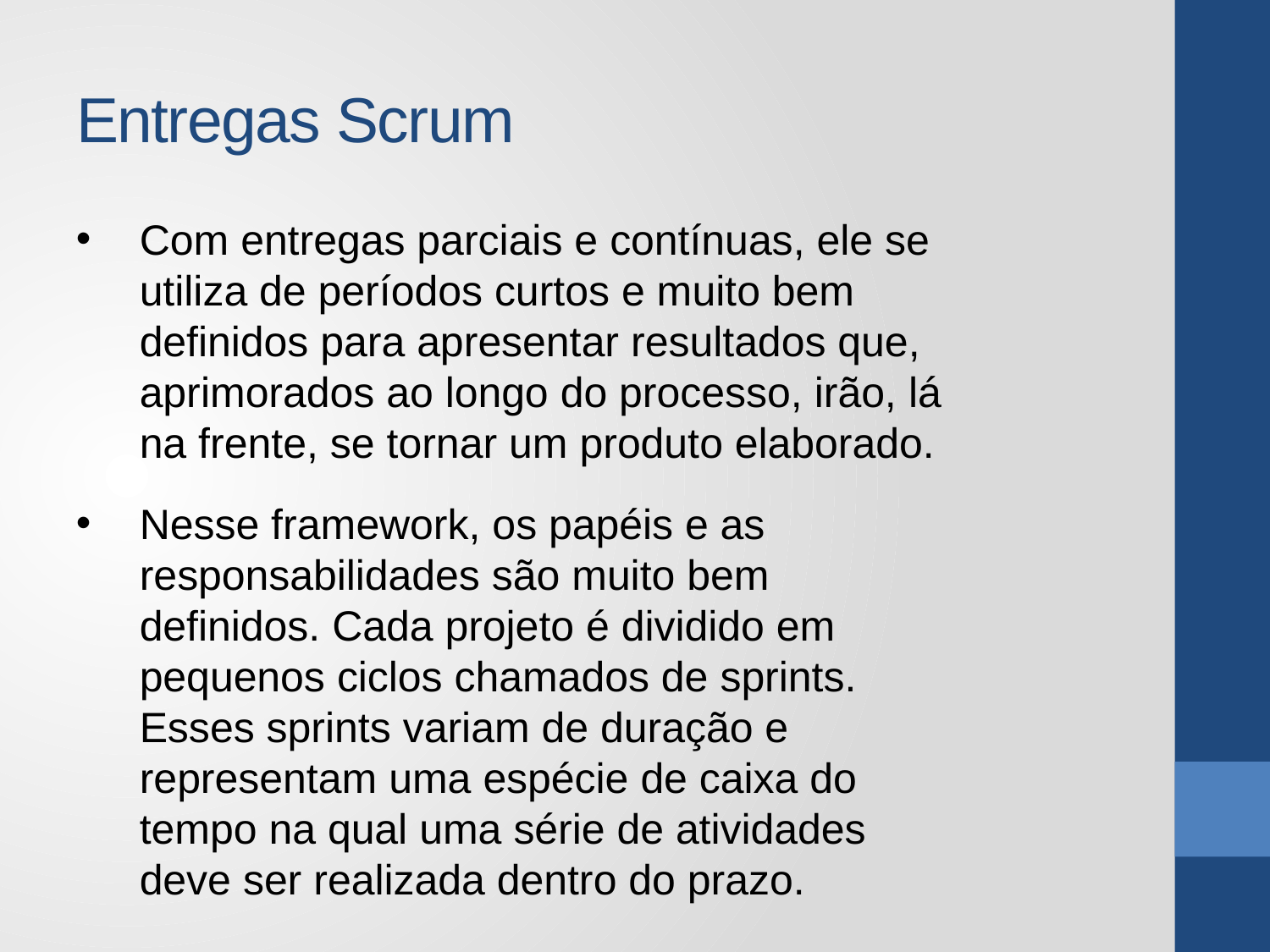

# Entregas Scrum
Com entregas parciais e contínuas, ele se utiliza de períodos curtos e muito bem definidos para apresentar resultados que, aprimorados ao longo do processo, irão, lá na frente, se tornar um produto elaborado.
Nesse framework, os papéis e as responsabilidades são muito bem definidos. Cada projeto é dividido em pequenos ciclos chamados de sprints. Esses sprints variam de duração e representam uma espécie de caixa do tempo na qual uma série de atividades deve ser realizada dentro do prazo.